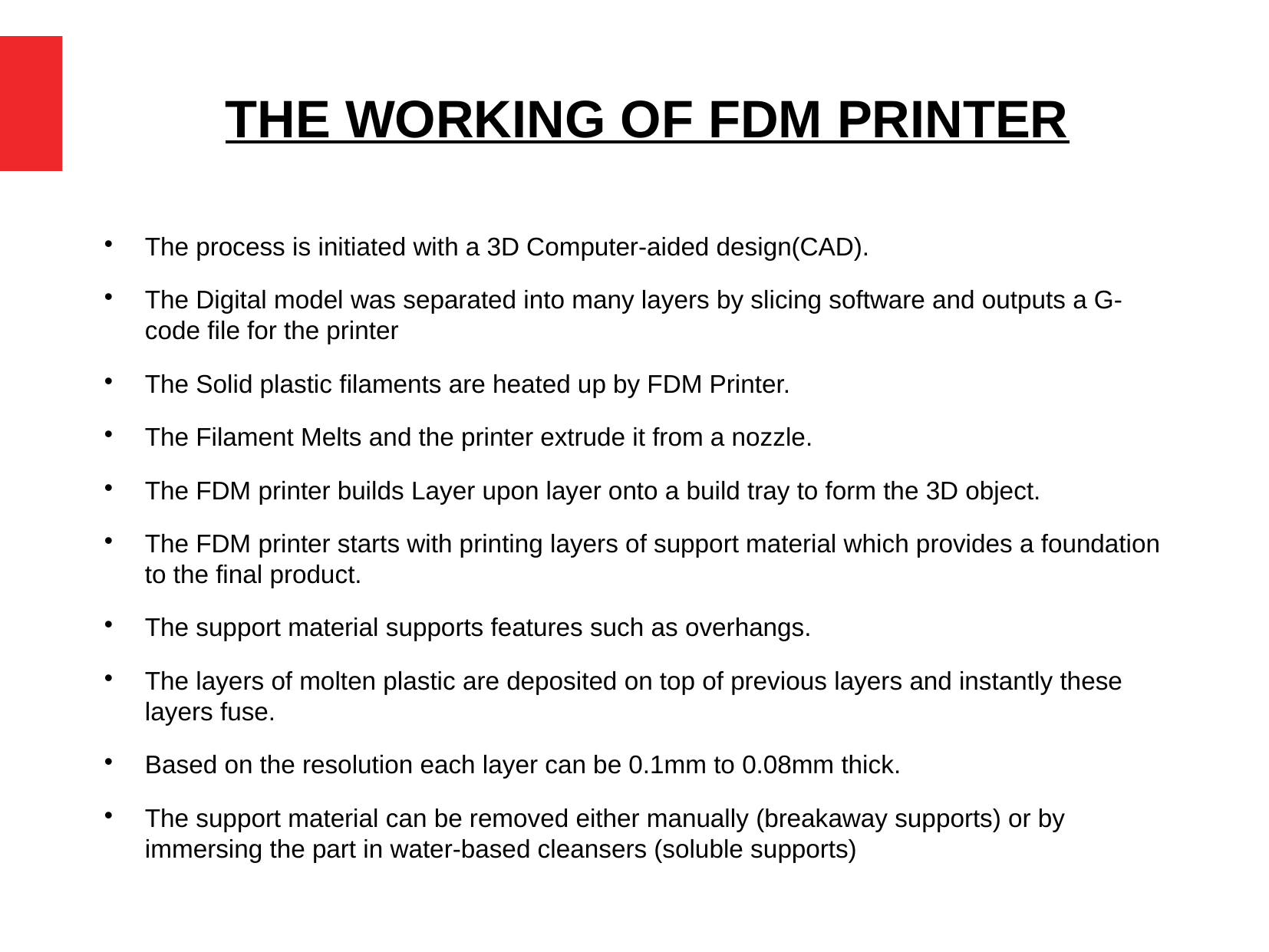

# THE WORKING OF FDM PRINTER
The process is initiated with a 3D Computer-aided design(CAD).
The Digital model was separated into many layers by slicing software and outputs a G- code file for the printer
The Solid plastic filaments are heated up by FDM Printer.
The Filament Melts and the printer extrude it from a nozzle.
The FDM printer builds Layer upon layer onto a build tray to form the 3D object.
The FDM printer starts with printing layers of support material which provides a foundation to the final product.
The support material supports features such as overhangs.
The layers of molten plastic are deposited on top of previous layers and instantly these layers fuse.
Based on the resolution each layer can be 0.1mm to 0.08mm thick.
The support material can be removed either manually (breakaway supports) or by immersing the part in water-based cleansers (soluble supports)